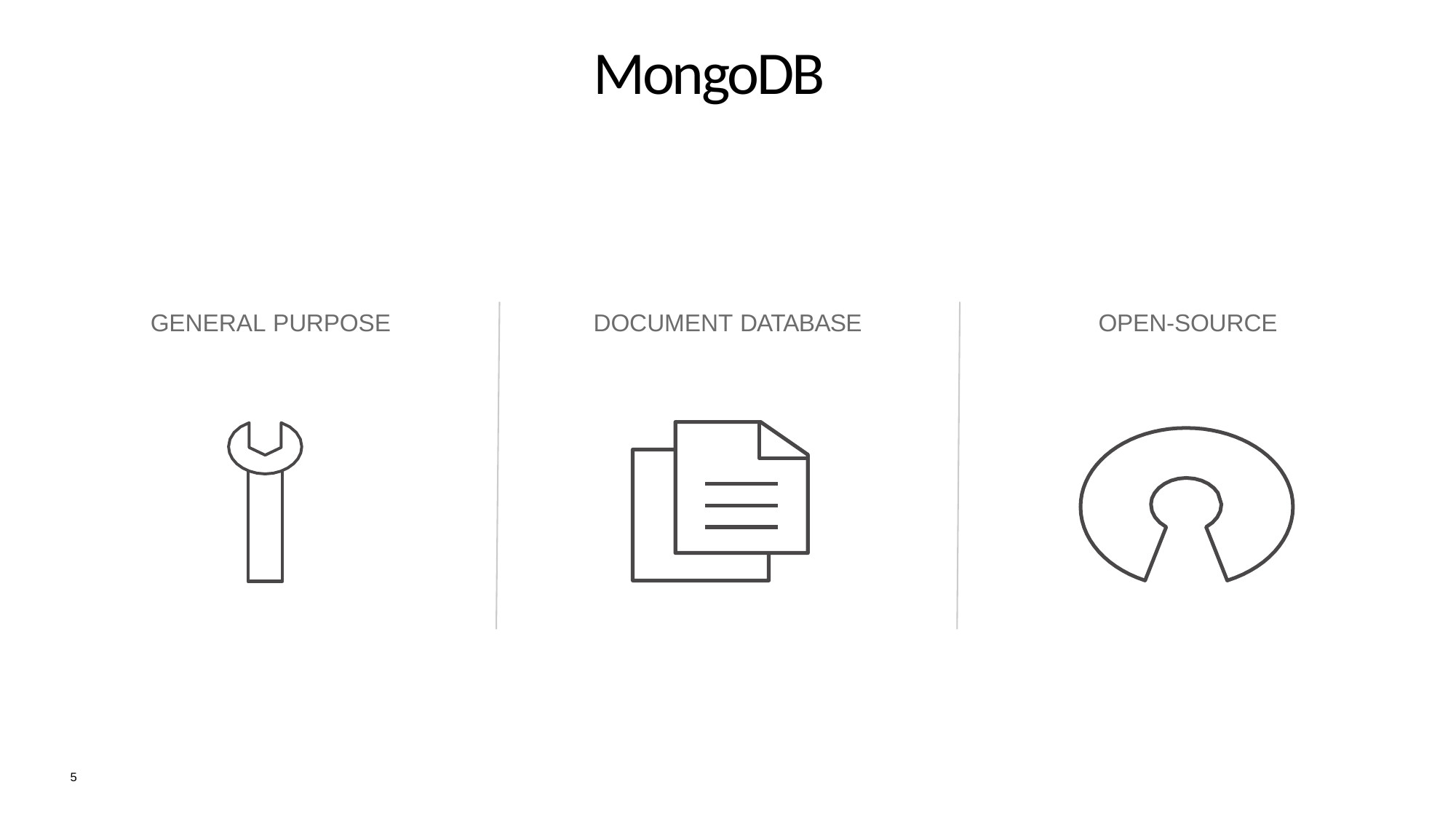

# MongoDB

GENERAL PURPOSE
DOCUMENT DATABASE
OPEN-SOURCE

5